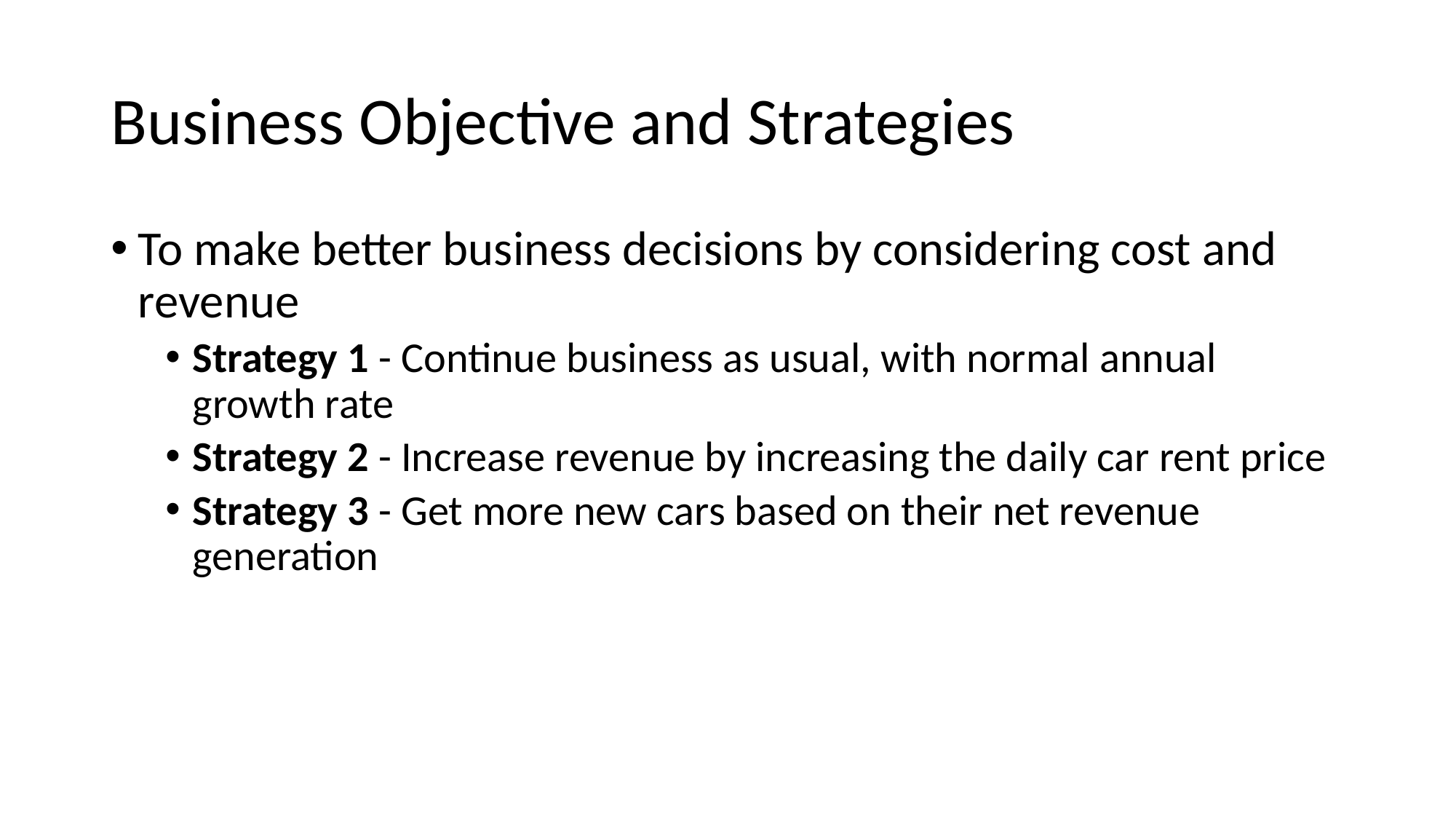

# Business Objective and Strategies
To make better business decisions by considering cost and revenue
Strategy 1 - Continue business as usual, with normal annual growth rate
Strategy 2 - Increase revenue by increasing the daily car rent price
Strategy 3 - Get more new cars based on their net revenue generation